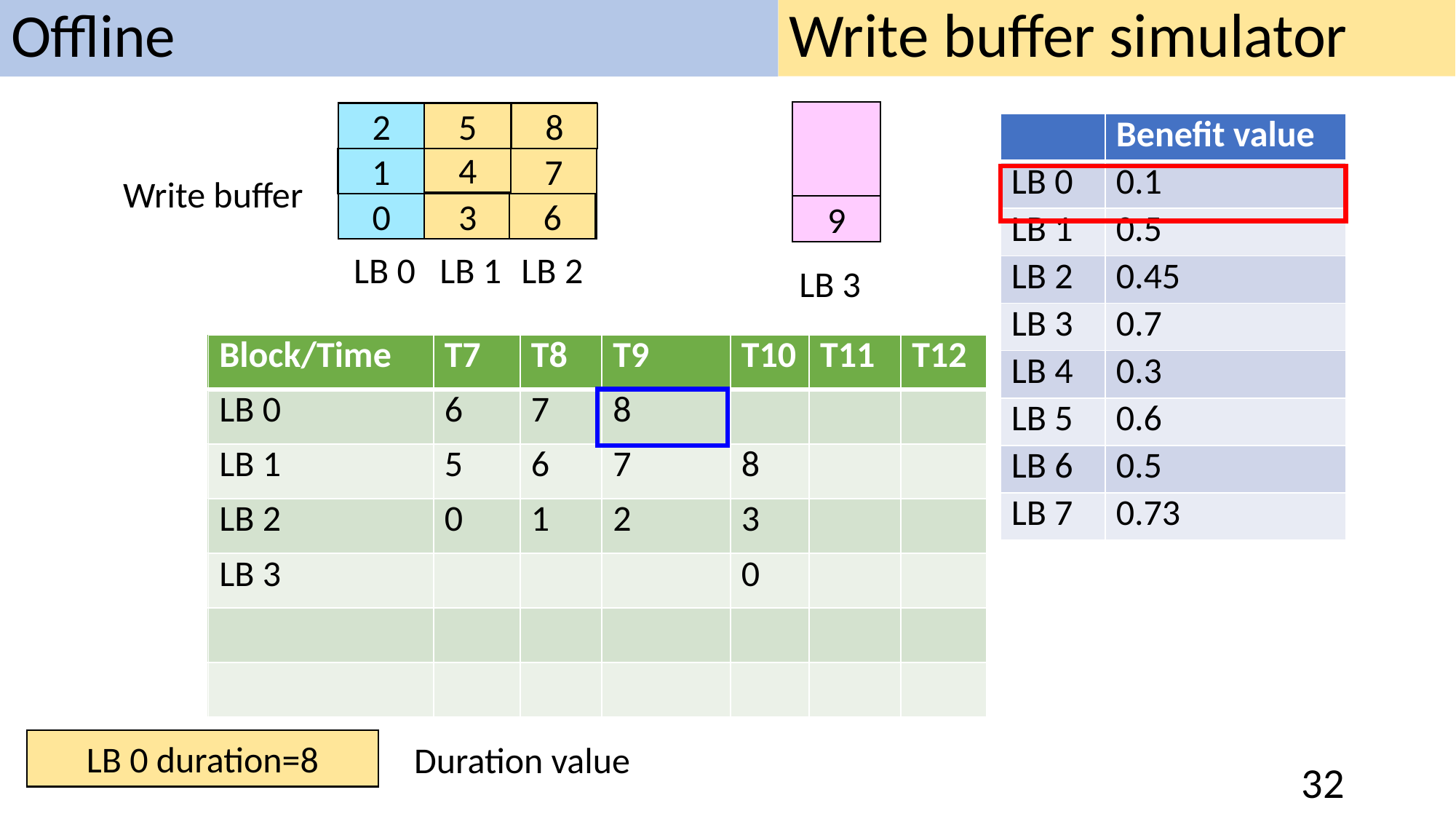

# Write buffer simulator
Offline

2
5
8
|  | Benefit value |
| --- | --- |
| LB 0 | 0.1 |
| LB 1 | 0.5 |
| LB 2 | 0.45 |
| LB 3 | 0.7 |
| LB 4 | 0.3 |
| LB 5 | 0.6 |
| LB 6 | 0.5 |
| LB 7 | 0.73 |
4
1
7
Write buffer

0
3
6
9
LB 0
LB 1
LB 2
LB 3
| Block/Time | T1 | T2 | T3 | T4 | T5 | T6 |
| --- | --- | --- | --- | --- | --- | --- |
| LB 0 | 0 |  |  |  |  |  |
|  |  |  |  |  |  |  |
|  |  |  |  |  |  |  |
|  |  |  |  |  |  |  |
|  |  |  |  |  |  |  |
|  |  |  |  |  |  |  |
| Block/Time | T1 | T2 | T3 | T4 | T5 | T6 |
| --- | --- | --- | --- | --- | --- | --- |
| LB 0 | 0 | 1 |  |  |  |  |
| LB 1 |  | 0 |  |  |  |  |
|  |  |  |  |  |  |  |
|  |  |  |  |  |  |  |
|  |  |  |  |  |  |  |
|  |  |  |  |  |  |  |
| Block/Time | T1 | T2 | T3 | T4 | T5 | T6 |
| --- | --- | --- | --- | --- | --- | --- |
| LB 0 | 0 | 1 | 2 |  |  |  |
| LB 1 |  | 0 | 1 |  |  |  |
|  |  |  |  |  |  |  |
|  |  |  |  |  |  |  |
|  |  |  |  |  |  |  |
|  |  |  |  |  |  |  |
| Block/Time | T1 | T2 | T3 | T4 | T5 | T6 |
| --- | --- | --- | --- | --- | --- | --- |
| LB 0 | 0 | 1 | 2 | 3 |  |  |
| LB 1 |  | 0 | 1 | 2 |  |  |
|  |  |  |  |  |  |  |
|  |  |  |  |  |  |  |
|  |  |  |  |  |  |  |
|  |  |  |  |  |  |  |
| Block/Time | T1 | T2 | T3 | T4 | T5 | T6 |
| --- | --- | --- | --- | --- | --- | --- |
| LB 0 | 0 | 1 | 2 | 3 | 4 |  |
| LB 1 |  | 0 | 1 | 2 | 3 |  |
|  |  |  |  |  |  |  |
|  |  |  |  |  |  |  |
|  |  |  |  |  |  |  |
|  |  |  |  |  |  |  |
| Block/Time | T1 | T2 | T3 | T4 | T5 | T6 |
| --- | --- | --- | --- | --- | --- | --- |
| LB 0 |  | 1 | 2 | 3 | 4 | 5 |
| LB 1 |  | 0 | 1 | 2 | 3 | 4 |
|  |  |  |  |  |  |  |
|  |  |  |  |  |  |  |
|  |  |  |  |  |  |  |
|  |  |  |  |  |  |  |
| Block/Time | T7 | T8 | T9 | T10 | T11 | T12 |
| --- | --- | --- | --- | --- | --- | --- |
| LB 0 | 6 |  |  |  |  |  |
| LB 1 | 5 |  |  |  |  |  |
| LB 2 | 0 |  |  |  |  |  |
|  |  |  |  |  |  |  |
|  |  |  |  |  |  |  |
|  |  |  |  |  |  |  |
| Block/Time | T7 | T8 | T9 | T10 | T11 | T12 |
| --- | --- | --- | --- | --- | --- | --- |
| LB 0 | 6 | 7 |  |  |  |  |
| LB 1 | 5 | 6 |  |  |  |  |
| LB 2 | 0 | 1 |  |  |  |  |
|  |  |  |  |  |  |  |
|  |  |  |  |  |  |  |
|  |  |  |  |  |  |  |
| Block/Time | T7 | T8 | T9 | T10 | T11 | T12 |
| --- | --- | --- | --- | --- | --- | --- |
| LB 0 | 6 | 7 | 8 |  |  |  |
| LB 1 | 5 | 6 | 7 |  |  |  |
| LB 2 | 0 | 1 | 2 |  |  |  |
|  |  |  |  |  |  |  |
|  |  |  |  |  |  |  |
|  |  |  |  |  |  |  |
| Block/Time | T7 | T8 | T9 | T10 | T11 | T12 |
| --- | --- | --- | --- | --- | --- | --- |
| LB 0 | 6 | 7 | 8 |  |  |  |
| LB 1 | 5 | 6 | 7 | 8 |  |  |
| LB 2 | 0 | 1 | 2 | 3 |  |  |
| LB 3 |  |  |  | 0 |  |  |
|  |  |  |  |  |  |  |
|  |  |  |  |  |  |  |

LB 0 duration=8
Duration value
32